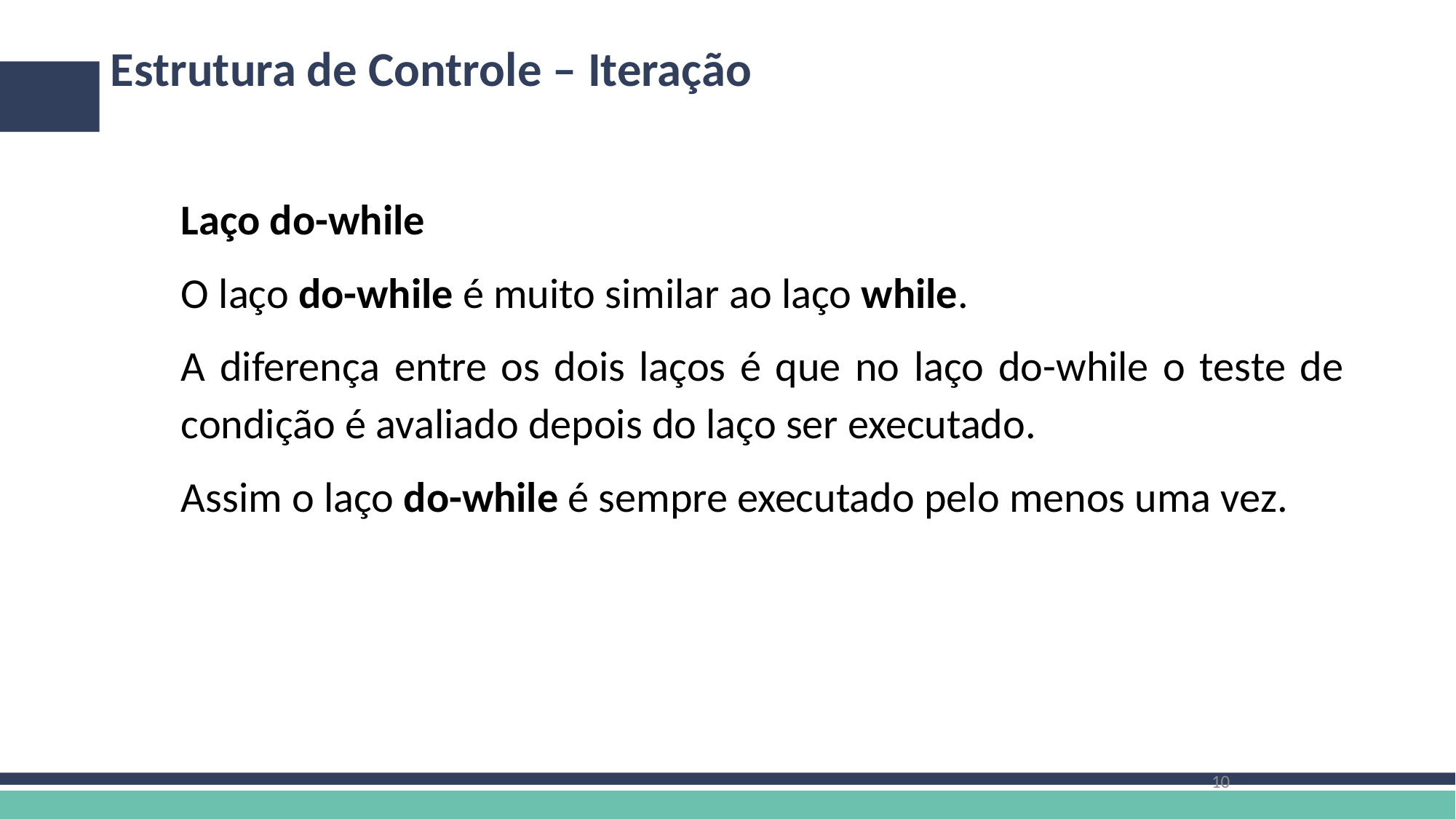

# Estrutura de Controle – Iteração
Laço do-while
O laço do-while é muito similar ao laço while.
A diferença entre os dois laços é que no laço do-while o teste de condição é avaliado depois do laço ser executado.
Assim o laço do-while é sempre executado pelo menos uma vez.
10